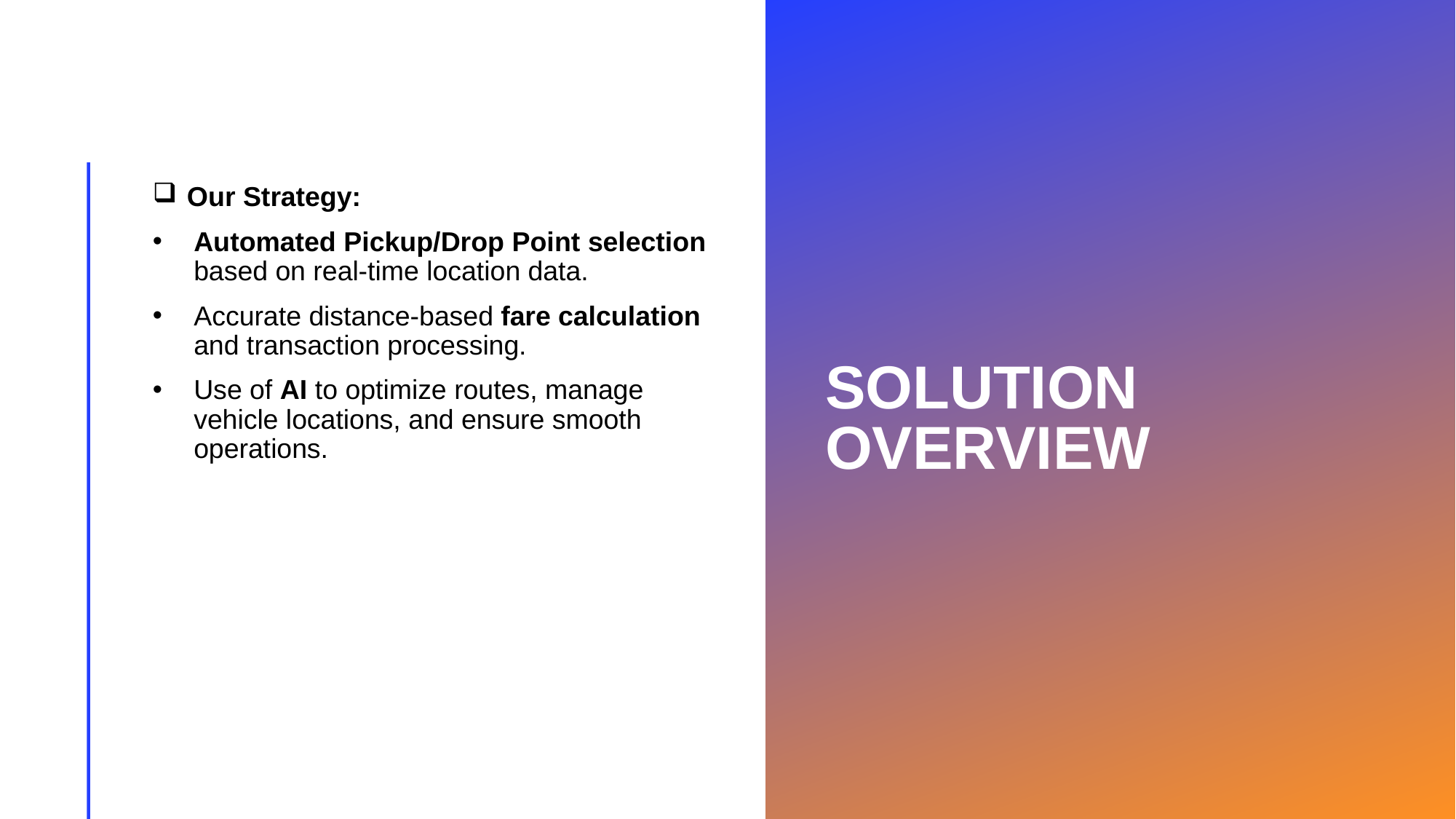

# Solution Overview
Our Strategy:
Automated Pickup/Drop Point selection based on real-time location data.
Accurate distance-based fare calculation and transaction processing.
Use of AI to optimize routes, manage vehicle locations, and ensure smooth operations.